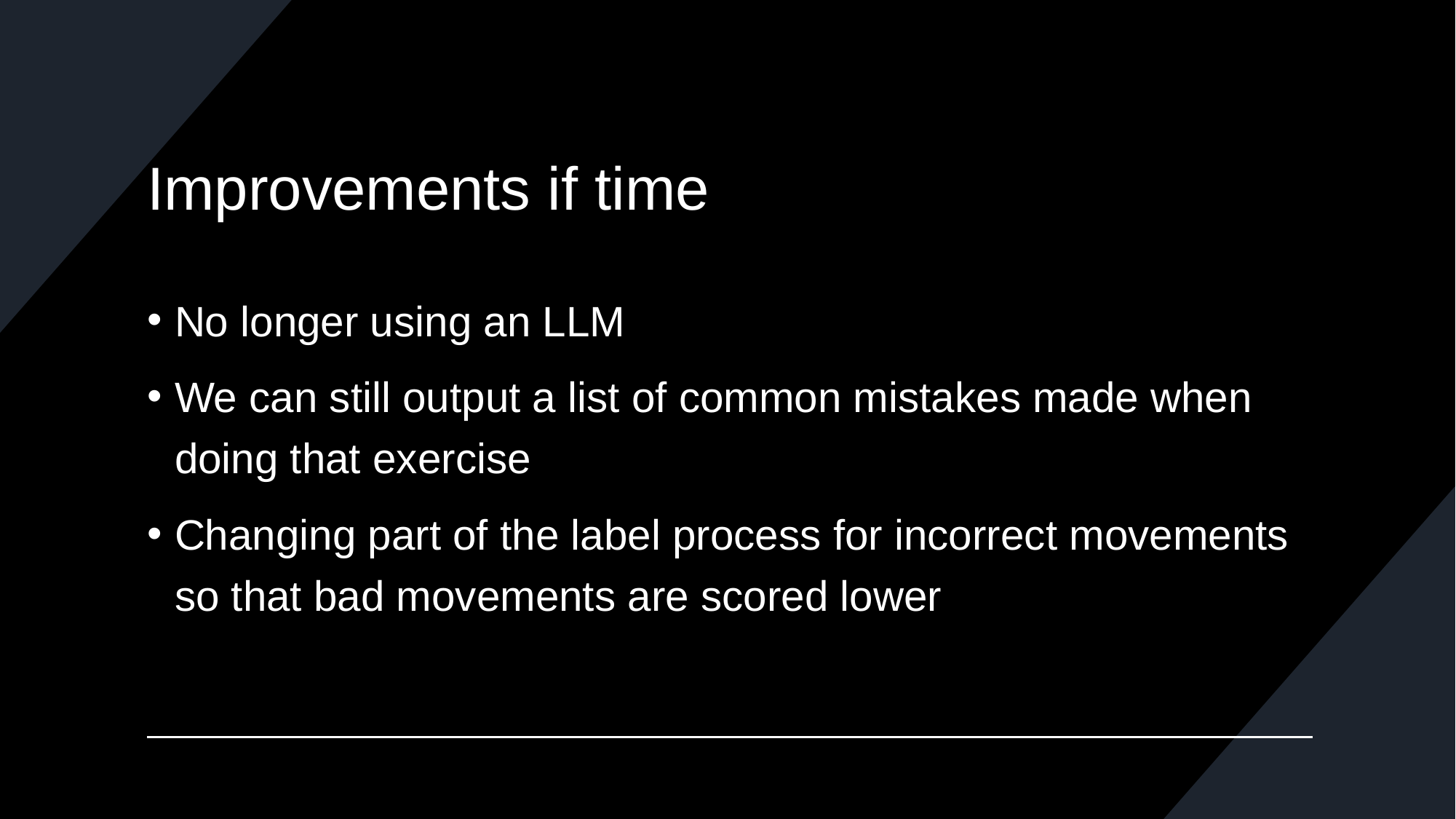

# Improvements if time
No longer using an LLM
We can still output a list of common mistakes made when doing that exercise
Changing part of the label process for incorrect movements so that bad movements are scored lower